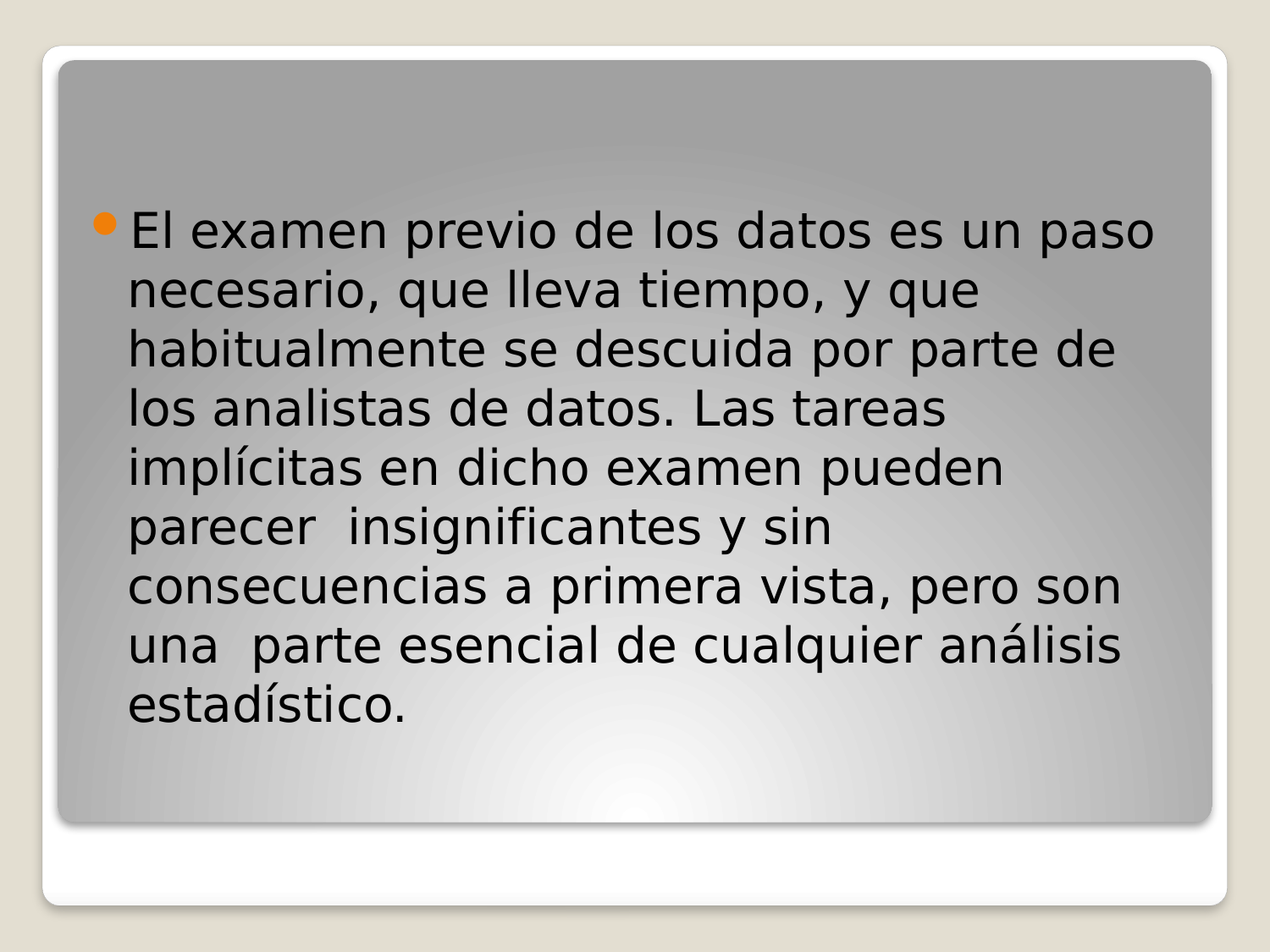

El examen previo de los datos es un paso necesario, que lleva tiempo, y que habitualmente se descuida por parte de los analistas de datos. Las tareas implícitas en dicho examen pueden parecer  insignificantes y sin consecuencias a primera vista, pero son una  parte esencial de cualquier análisis estadístico.